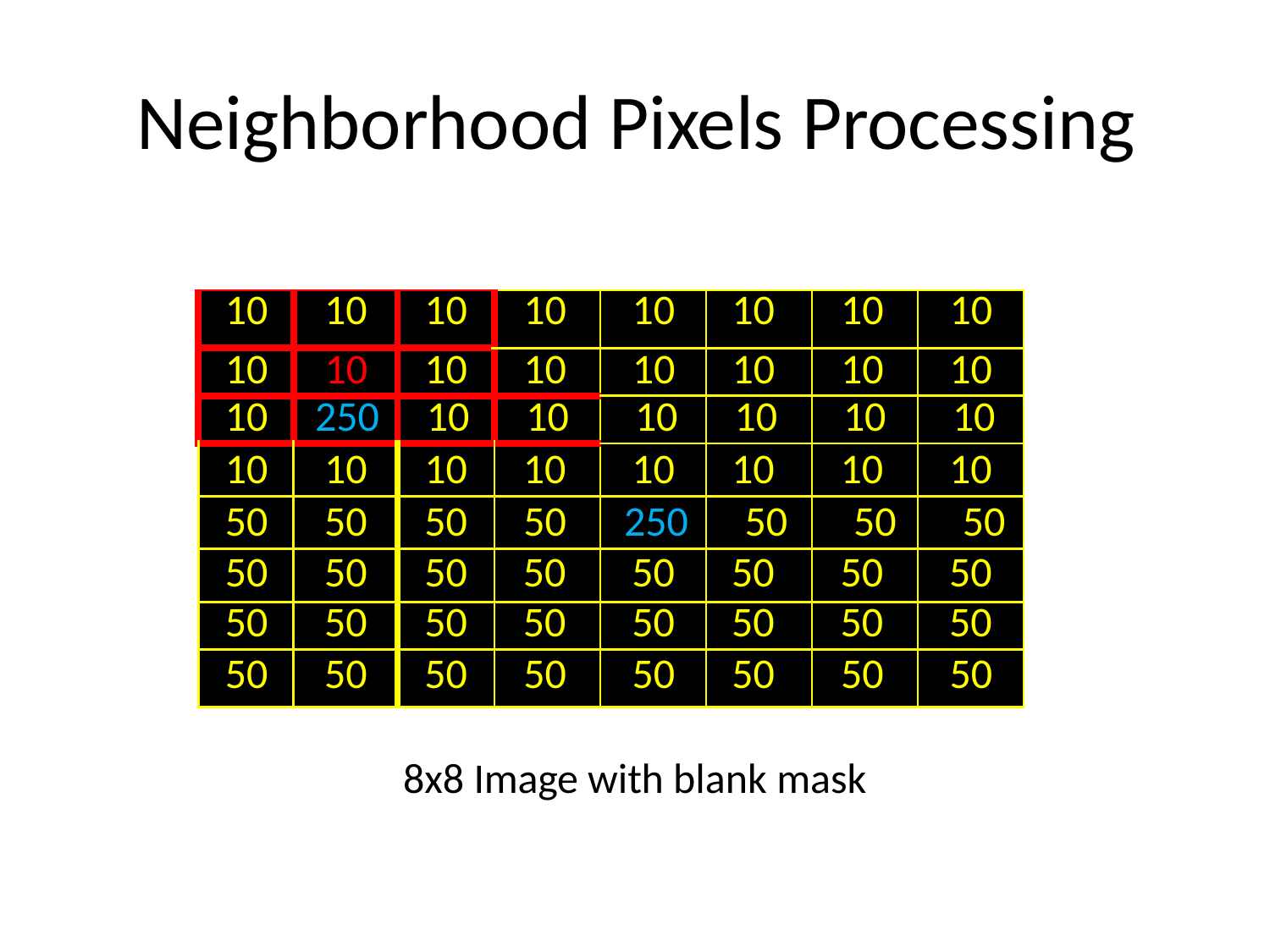

# Neighborhood Pixels Processing
| 10 | 10 | 10 | 10 | 10 | 10 | 10 | 10 |
| --- | --- | --- | --- | --- | --- | --- | --- |
| 10 | 10 | 10 | 10 | 10 | 10 | 10 | 10 |
| 10 | 250 | 10 | 10 | 10 | 10 | 10 | 10 |
| 10 | 10 | 10 | 10 | 10 | 10 | 10 | 10 |
| 50 | 50 | 50 | 50 | 250 | 50 | 50 | 50 |
| 50 | 50 | 50 | 50 | 50 | 50 | 50 | 50 |
| 50 | 50 | 50 | 50 | 50 | 50 | 50 | 50 |
| 50 | 50 | 50 | 50 | 50 | 50 | 50 | 50 |
8x8 Image with blank mask